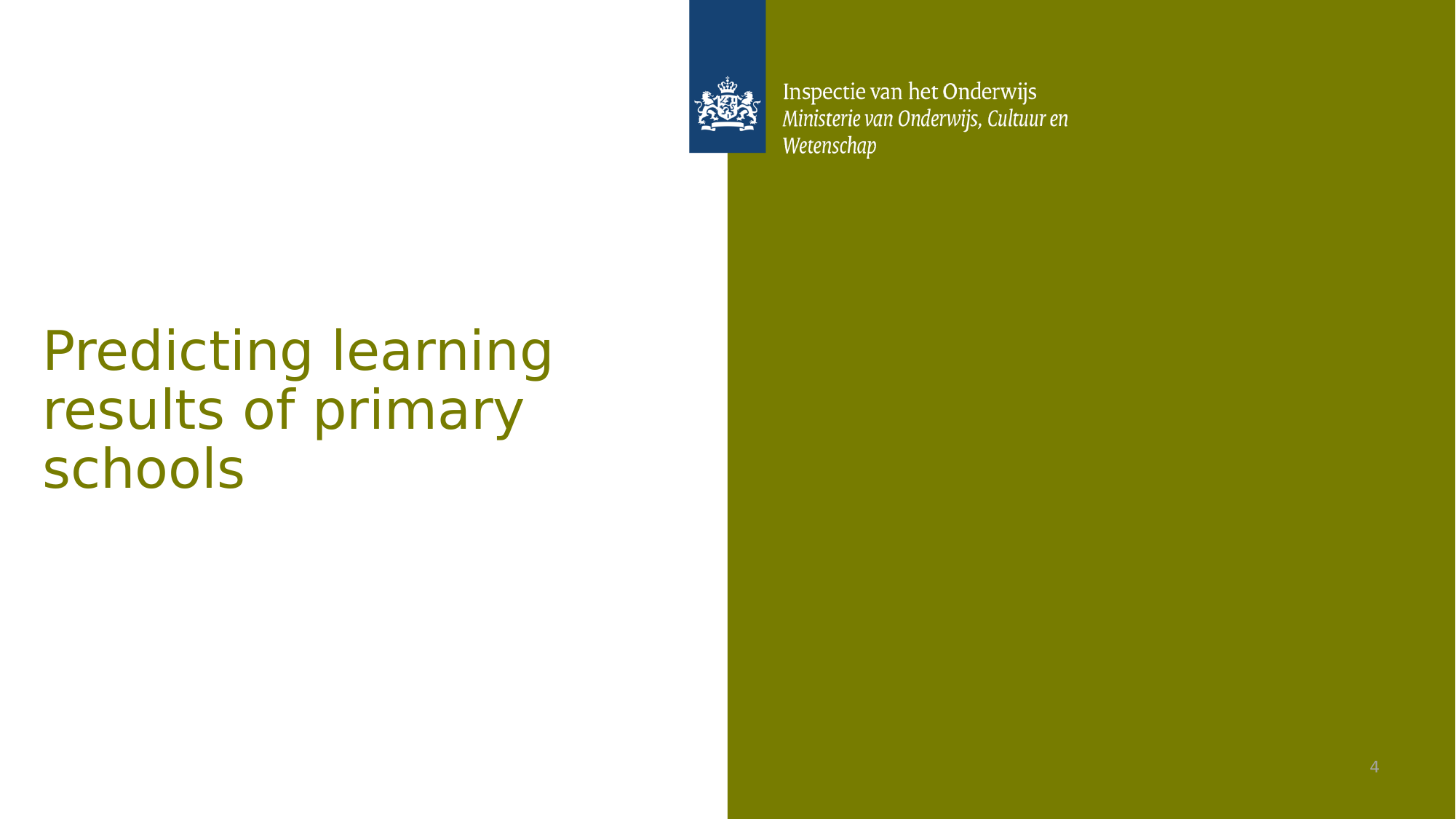

Predicting learning results of primary schools
4